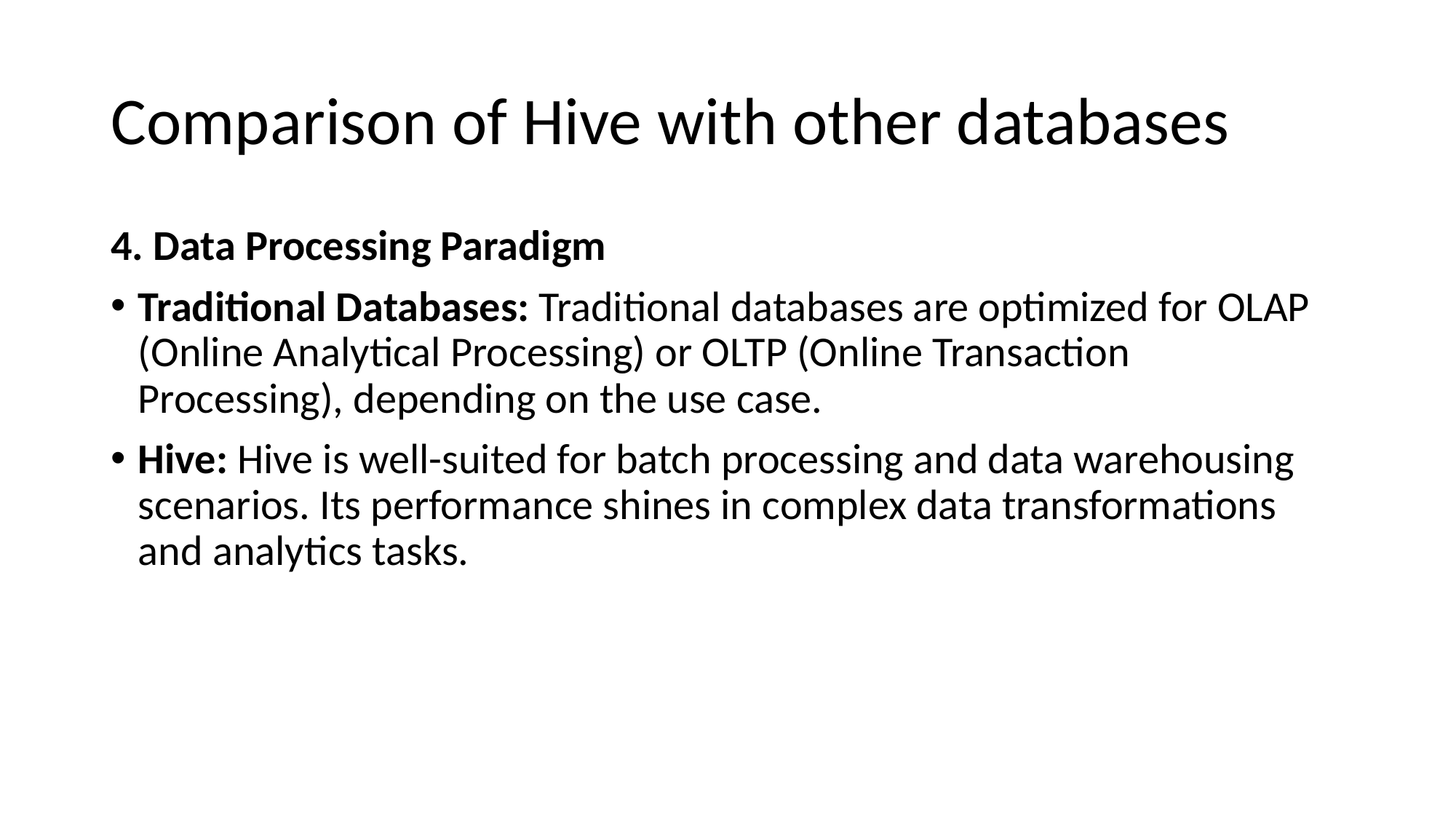

# Comparison of Hive with other databases
4. Data Processing Paradigm
Traditional Databases: Traditional databases are optimized for OLAP (Online Analytical Processing) or OLTP (Online Transaction Processing), depending on the use case.
Hive: Hive is well-suited for batch processing and data warehousing scenarios. Its performance shines in complex data transformations and analytics tasks.